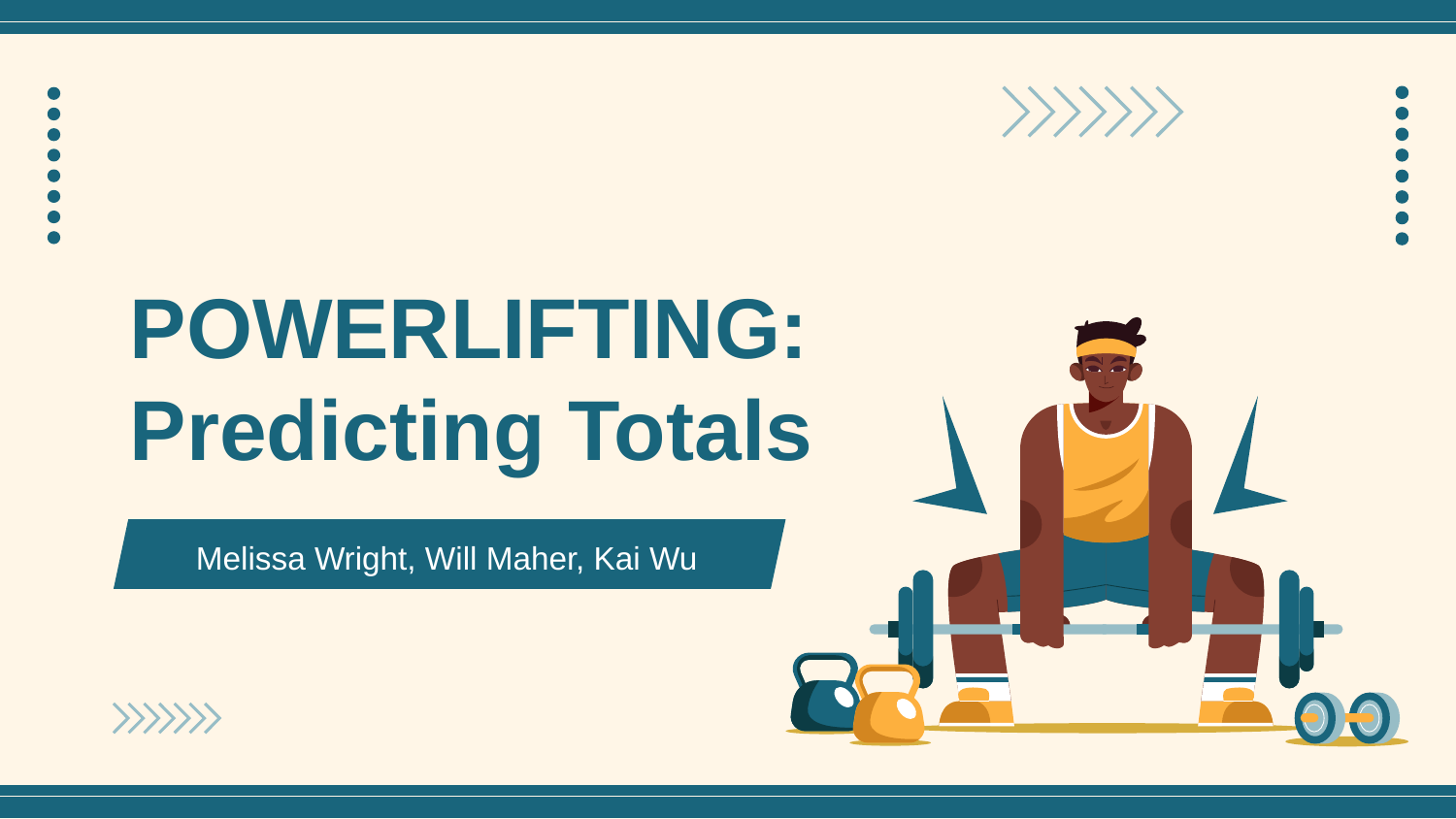

# POWERLIFTING:
Predicting Totals

Melissa Wright, Will Maher, Kai Wu